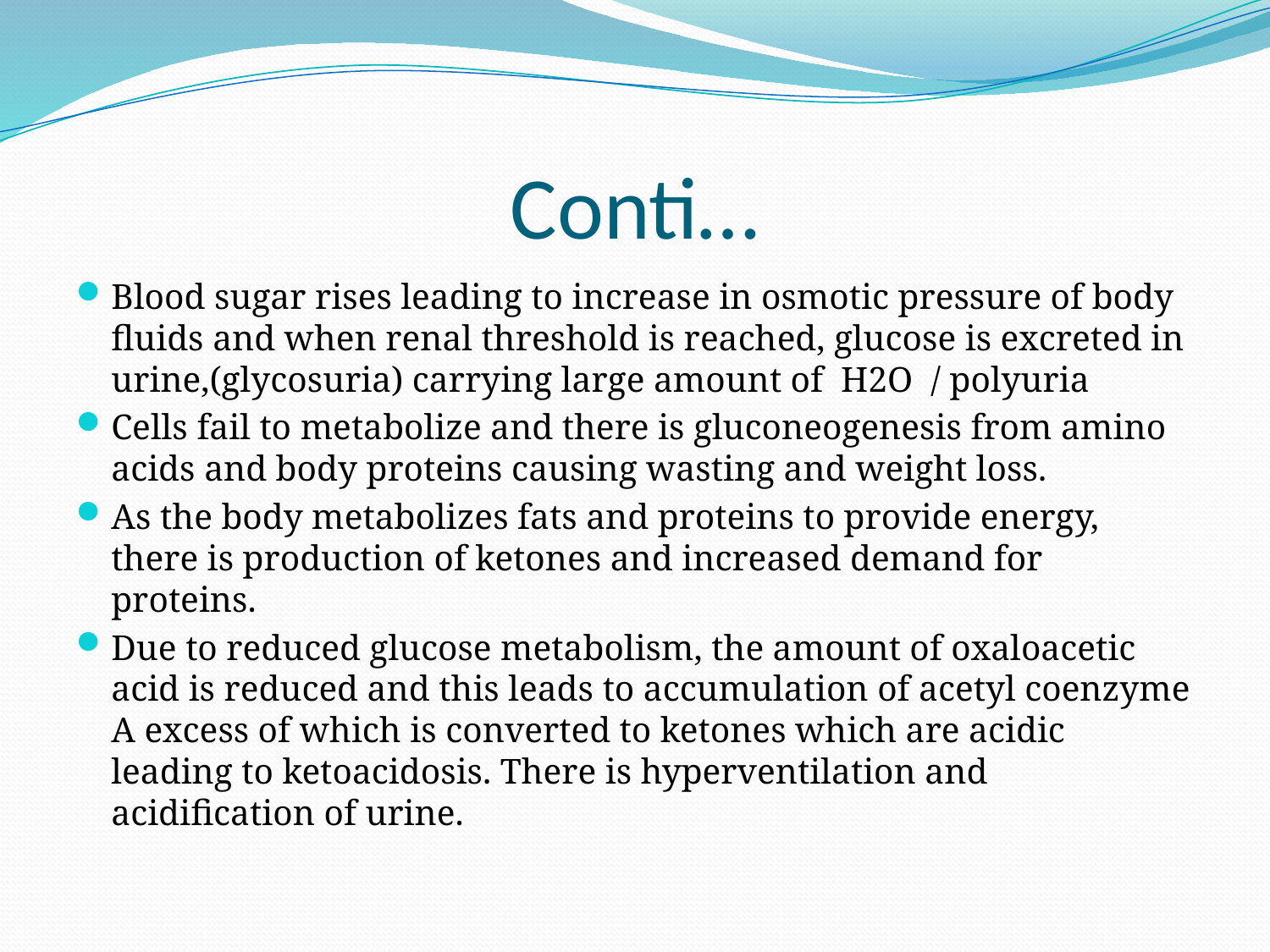

# Conti…
Blood sugar rises leading to increase in osmotic pressure of body fluids and when renal threshold is reached, glucose is excreted in urine,(glycosuria) carrying large amount of  H2O  / polyuria
Cells fail to metabolize and there is gluconeogenesis from amino acids and body proteins causing wasting and weight loss.
As the body metabolizes fats and proteins to provide energy, there is production of ketones and increased demand for proteins.
Due to reduced glucose metabolism, the amount of oxaloacetic acid is reduced and this leads to accumulation of acetyl coenzyme A excess of which is converted to ketones which are acidic leading to ketoacidosis. There is hyperventilation and acidification of urine.